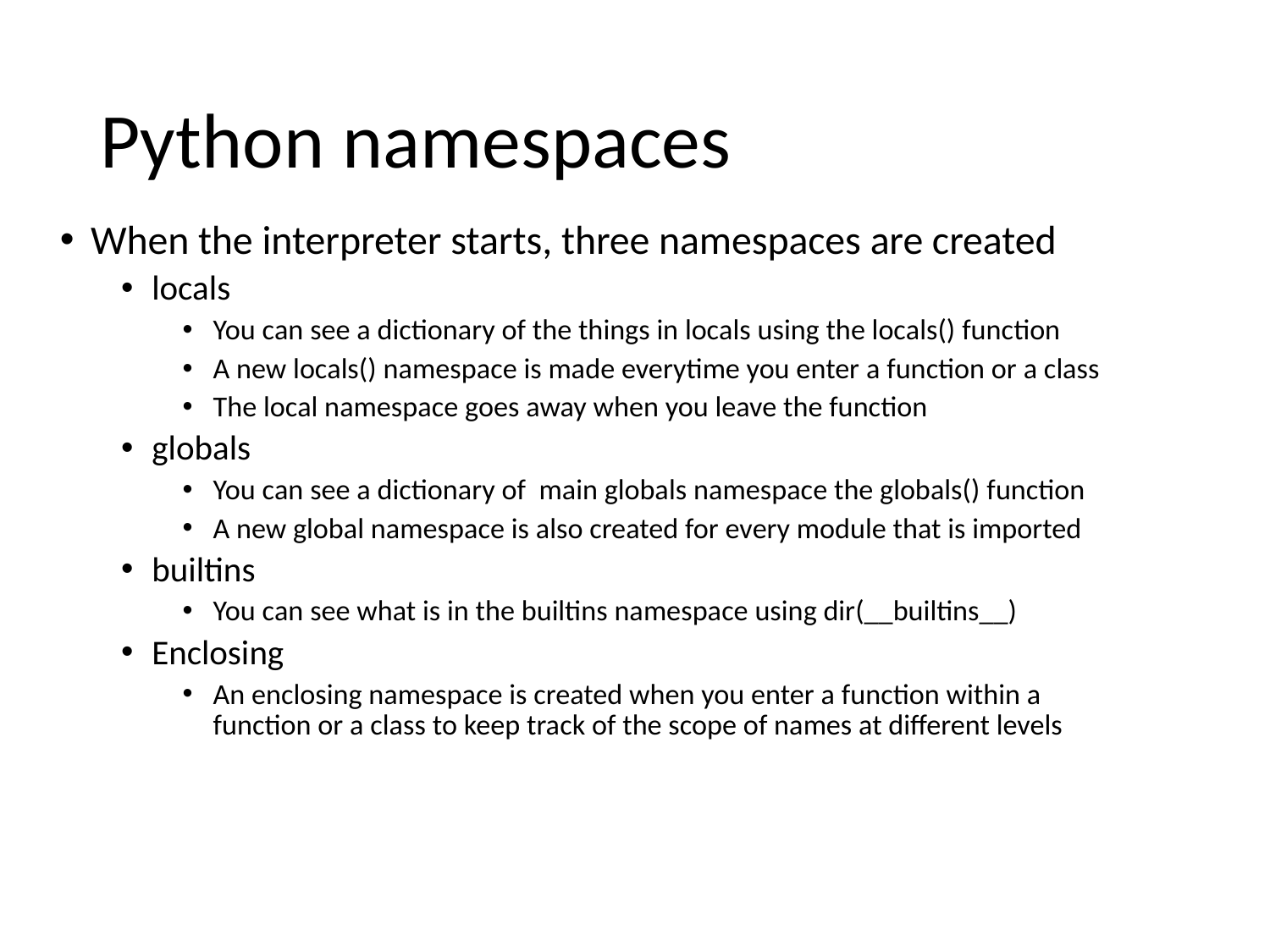

# Python namespaces
When the interpreter starts, three namespaces are created
locals
You can see a dictionary of the things in locals using the locals() function
A new locals() namespace is made everytime you enter a function or a class
The local namespace goes away when you leave the function
globals
You can see a dictionary of  main globals namespace the globals() function
A new global namespace is also created for every module that is imported
builtins
You can see what is in the builtins namespace using dir(__builtins__)
Enclosing
An enclosing namespace is created when you enter a function within a function or a class to keep track of the scope of names at different levels